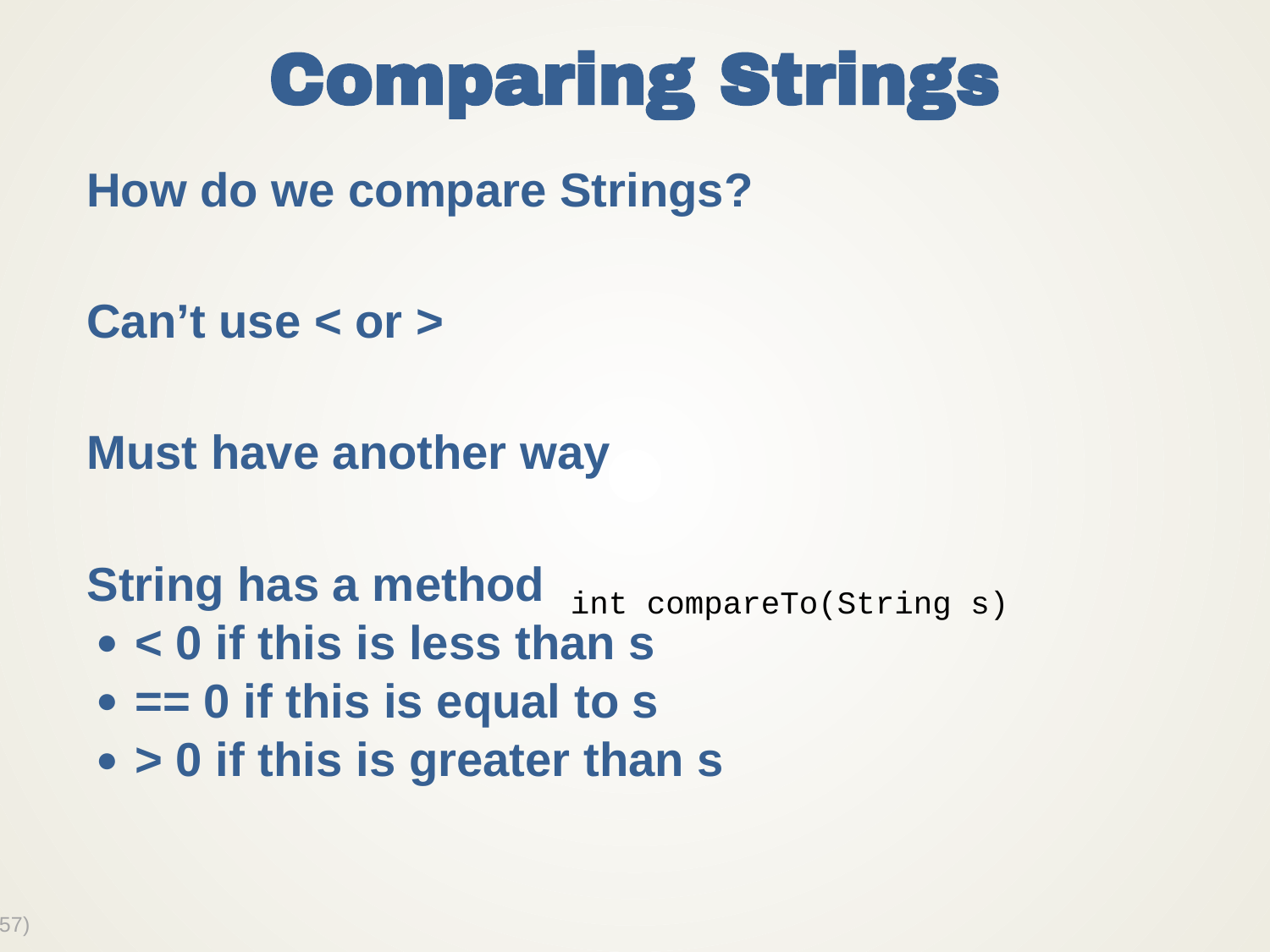

# Comparing Strings
How do we compare Strings?

Can’t use < or >

Must have another way

String has a method
< 0 if this is less than s
== 0 if this is equal to s
> 0 if this is greater than s
int compareTo(String s)